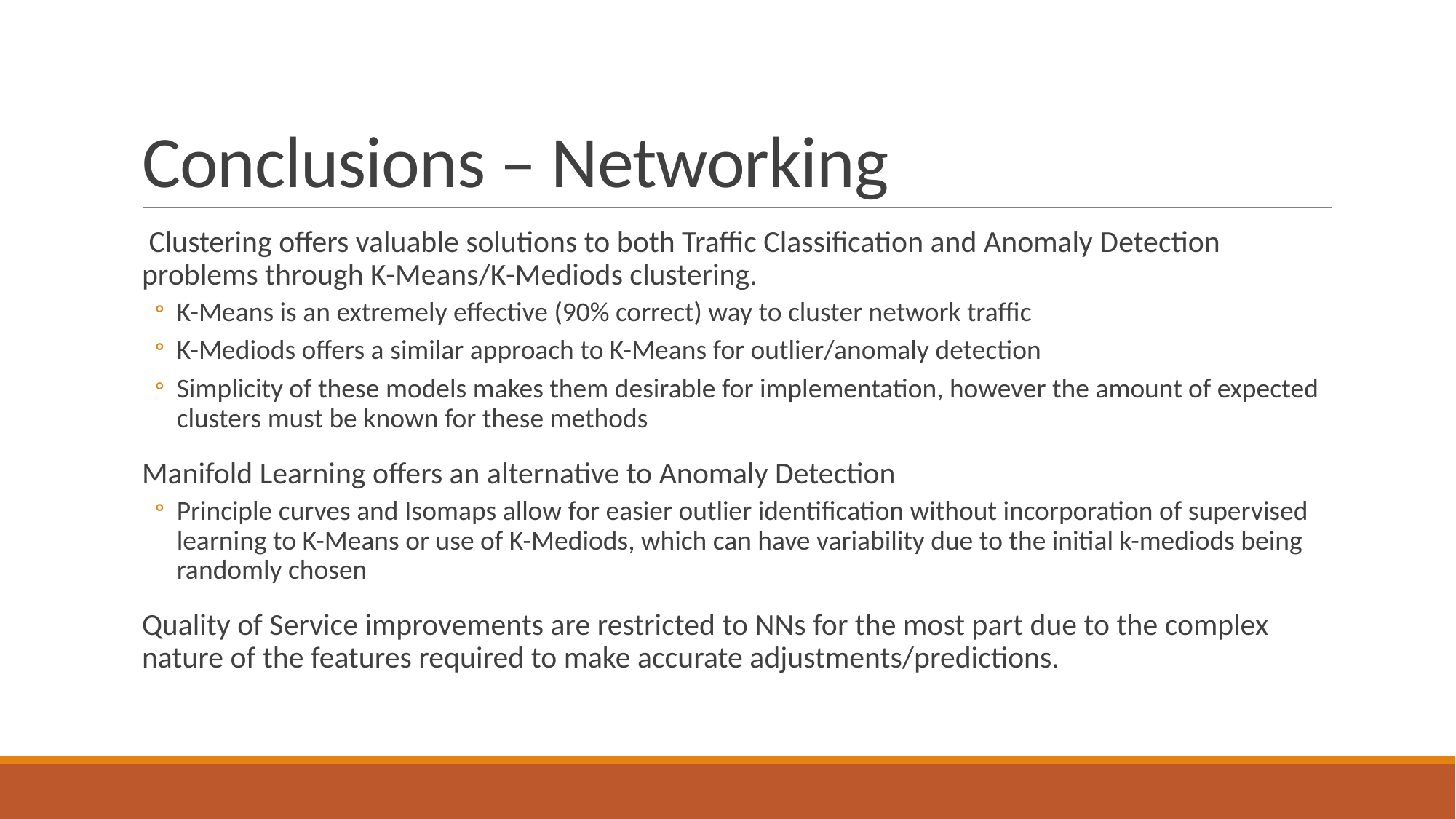

# Conclusions – Networking
 Clustering offers valuable solutions to both Traffic Classification and Anomaly Detection problems through K-Means/K-Mediods clustering.
K-Means is an extremely effective (90% correct) way to cluster network traffic
K-Mediods offers a similar approach to K-Means for outlier/anomaly detection
Simplicity of these models makes them desirable for implementation, however the amount of expected clusters must be known for these methods
Manifold Learning offers an alternative to Anomaly Detection
Principle curves and Isomaps allow for easier outlier identification without incorporation of supervised learning to K-Means or use of K-Mediods, which can have variability due to the initial k-mediods being randomly chosen
Quality of Service improvements are restricted to NNs for the most part due to the complex nature of the features required to make accurate adjustments/predictions.